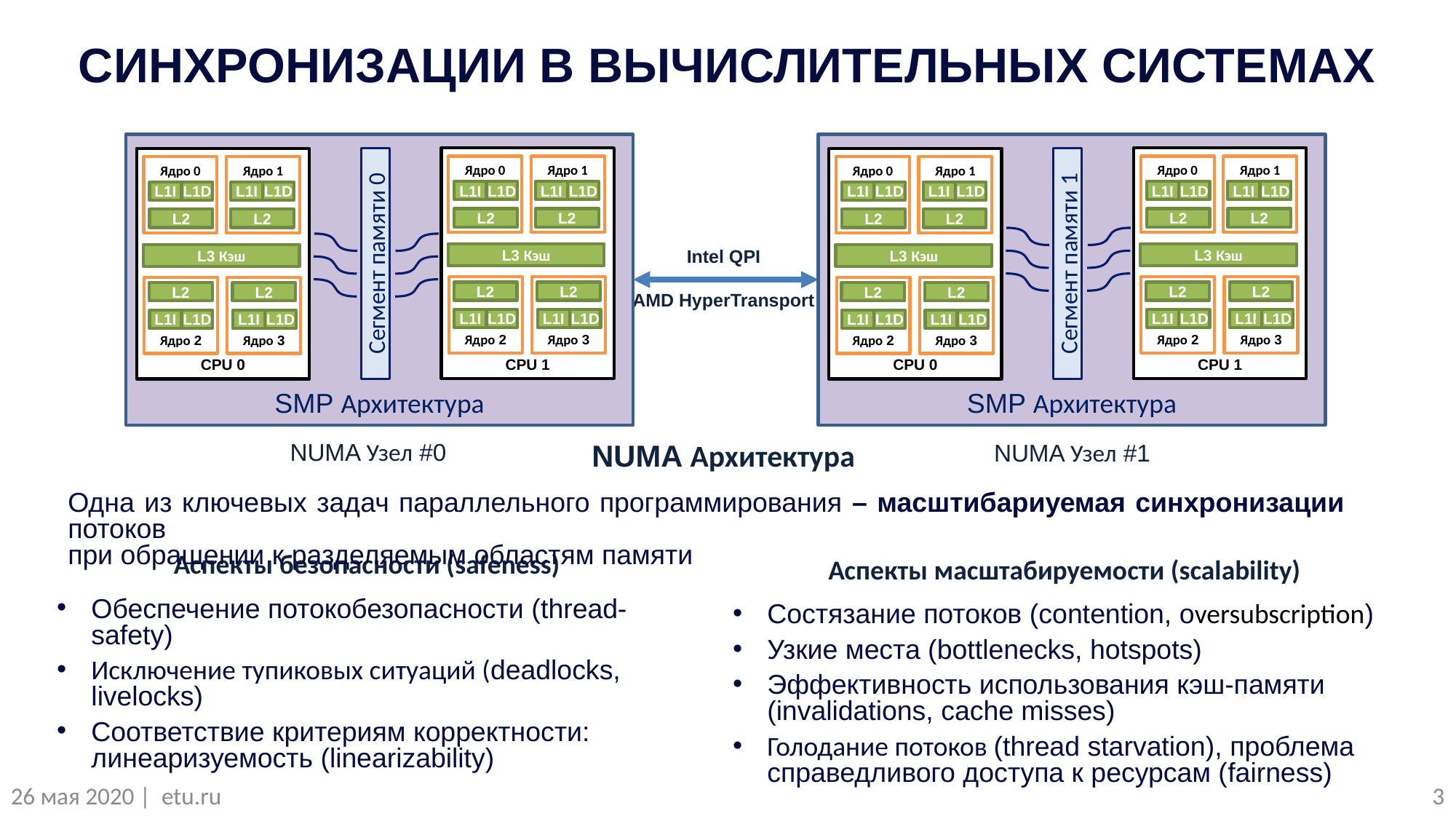

СИНХРОНИЗАЦИИ В ВЫЧИСЛИТЕЛЬНЫХ СИСТЕМАХ

SMP Архитектура

SMP Архитектура
CPU 1
Ядро 1
L1I
L1D
L2
Ядро 0
L1I
L1D
L2
L3 Кэш

Ядро 2
L2
L1I
L1D

Ядро 3
L2
L1I
L1D
CPU 1
Ядро 1
L1I
L1D
L2
Ядро 0
L1I
L1D
L2
L3 Кэш

Ядро 2
L2
L1I
L1D

Ядро 3
L2
L1I
L1D
CPU 0
Ядро 1
L1I
L1D
L2
Ядро 0
L1I
L1D
L2
L3 Кэш

Ядро 2
L2
L1I
L1D

Ядро 3
L2
L1I
L1D
CPU 0
Ядро 1
L1I
L1D
L2
Ядро 0
L1I
L1D
L2
L3 Кэш

Ядро 2
L2
L1I
L1D

Ядро 3
L2
L1I
L1D
Intel QPI

AMD HyperTransport
Сегмент памяти 0
Сегмент памяти 1
NUMA Архитектура
NUMA Узел #0
NUMA Узел #1
Одна из ключевых задач параллельного программирования – масштибариуемая синхронизации потоков
при обращении к разделяемым областям памяти
Аспекты масштабируемости (scalability)
Состязание потоков (contention, oversubscription)
Узкие места (bottlenecks, hotspots)
Эффективность использования кэш-памяти (invalidations, cache misses)
Голодание потоков (thread starvation), проблема справедливого доступа к ресурсам (fairness)
Аспекты безопасности (safeness)
Обеспечение потокобезопасности (thread-safety)
Исключение тупиковых ситуаций (deadlocks, livelocks)
Соответствие критериям корректности: линеаризуемость (linearizability)
3